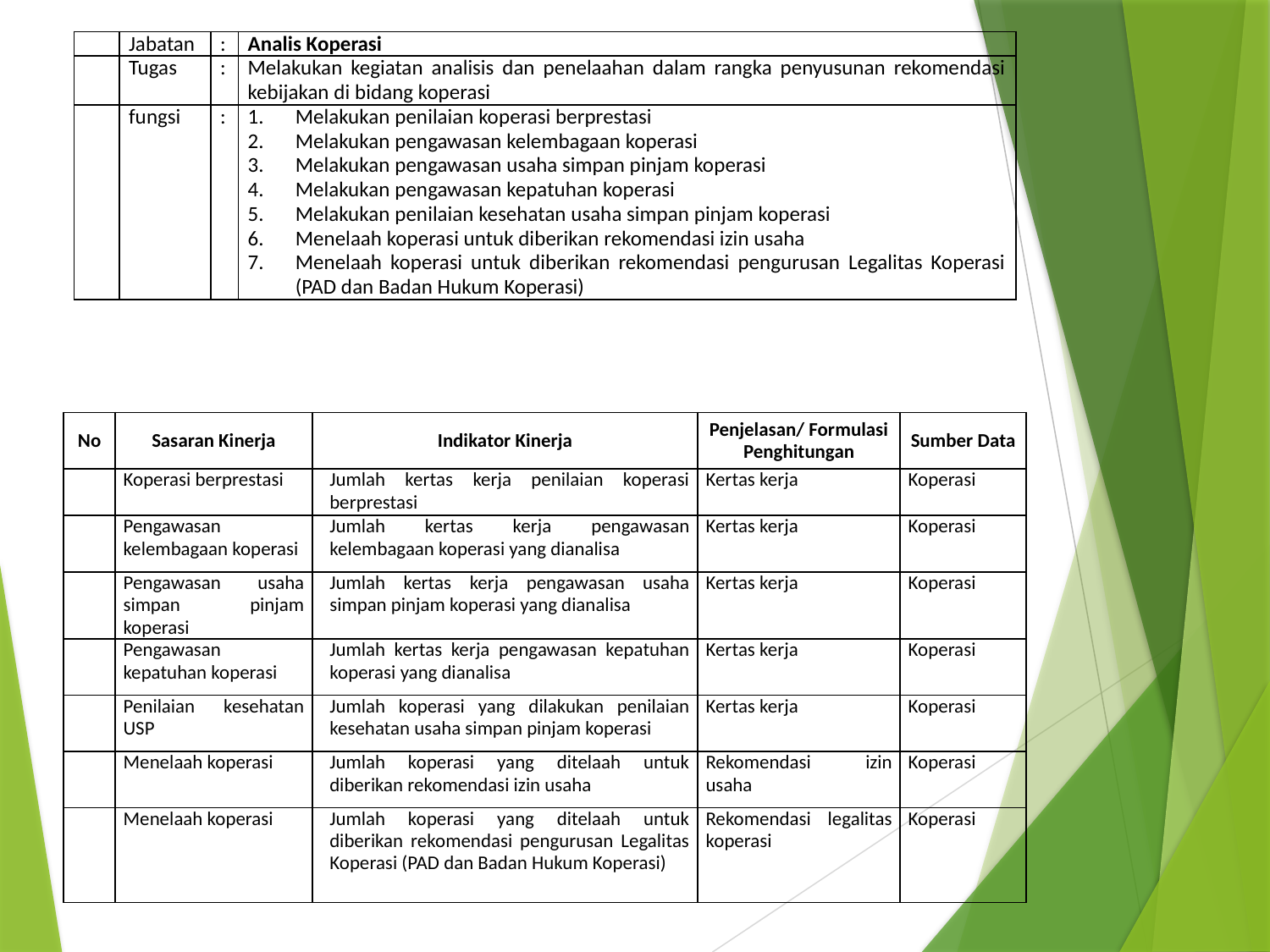

|  | Jabatan | : | Analis Koperasi |
| --- | --- | --- | --- |
|  | Tugas | : | Melakukan kegiatan analisis dan penelaahan dalam rangka penyusunan rekomendasi kebijakan di bidang koperasi |
|  | fungsi | : | Melakukan penilaian koperasi berprestasi Melakukan pengawasan kelembagaan koperasi Melakukan pengawasan usaha simpan pinjam koperasi Melakukan pengawasan kepatuhan koperasi Melakukan penilaian kesehatan usaha simpan pinjam koperasi Menelaah koperasi untuk diberikan rekomendasi izin usaha Menelaah koperasi untuk diberikan rekomendasi pengurusan Legalitas Koperasi (PAD dan Badan Hukum Koperasi) |
| No | Sasaran Kinerja | Indikator Kinerja | Penjelasan/ Formulasi Penghitungan | Sumber Data |
| --- | --- | --- | --- | --- |
|  | Koperasi berprestasi | Jumlah kertas kerja penilaian koperasi berprestasi | Kertas kerja | Koperasi |
|  | Pengawasan kelembagaan koperasi | Jumlah kertas kerja pengawasan kelembagaan koperasi yang dianalisa | Kertas kerja | Koperasi |
|  | Pengawasan usaha simpan pinjam koperasi | Jumlah kertas kerja pengawasan usaha simpan pinjam koperasi yang dianalisa | Kertas kerja | Koperasi |
|  | Pengawasan kepatuhan koperasi | Jumlah kertas kerja pengawasan kepatuhan koperasi yang dianalisa | Kertas kerja | Koperasi |
|  | Penilaian kesehatan USP | Jumlah koperasi yang dilakukan penilaian kesehatan usaha simpan pinjam koperasi | Kertas kerja | Koperasi |
|  | Menelaah koperasi | Jumlah koperasi yang ditelaah untuk diberikan rekomendasi izin usaha | Rekomendasi izin usaha | Koperasi |
|  | Menelaah koperasi | Jumlah koperasi yang ditelaah untuk diberikan rekomendasi pengurusan Legalitas Koperasi (PAD dan Badan Hukum Koperasi) | Rekomendasi legalitas koperasi | Koperasi |